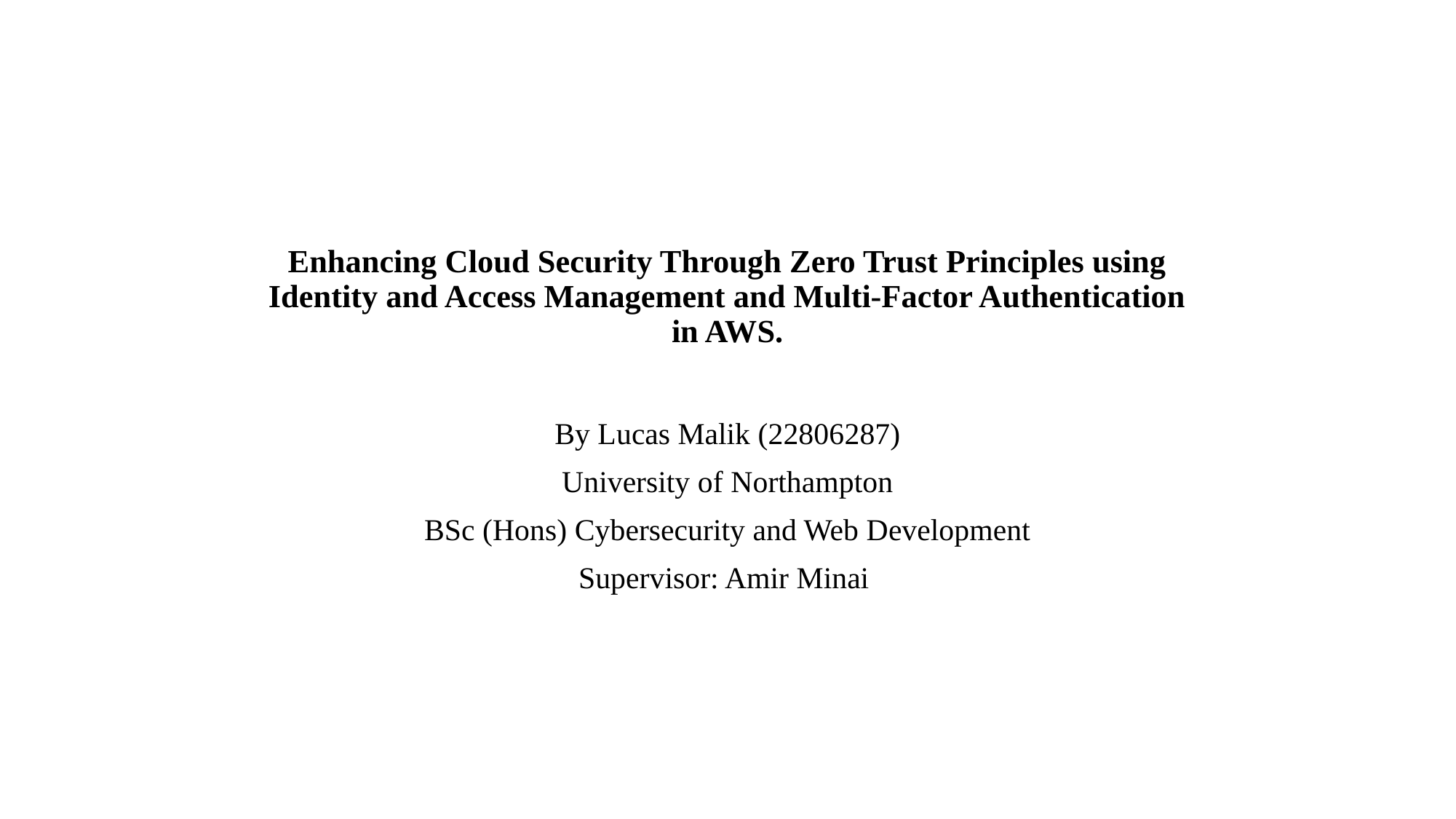

# Enhancing Cloud Security Through Zero Trust Principles using Identity and Access Management and Multi-Factor Authentication in AWS.
By Lucas Malik (22806287)
University of Northampton
BSc (Hons) Cybersecurity and Web Development
Supervisor: Amir Minai